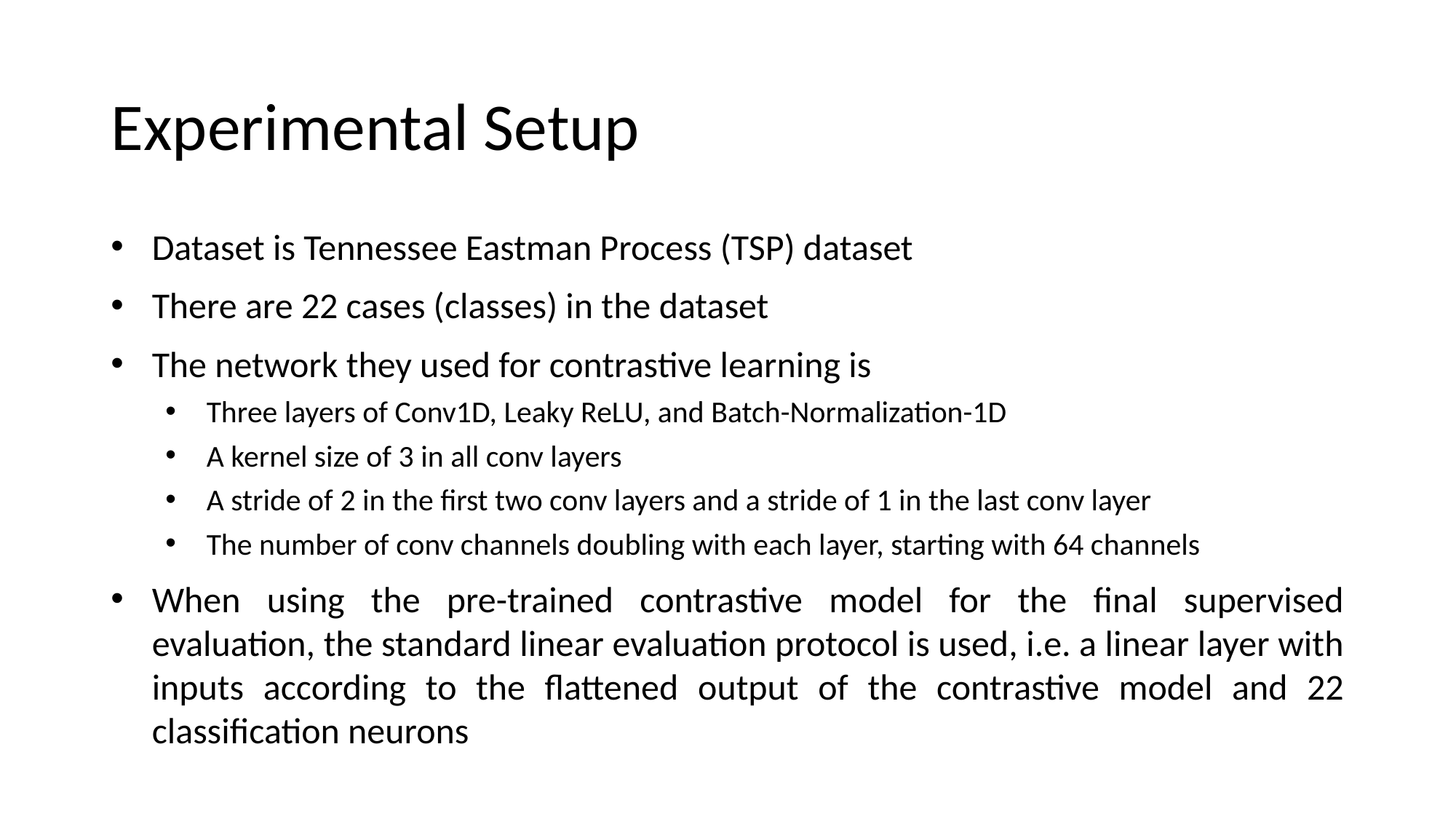

Experimental Setup
Dataset is Tennessee Eastman Process (TSP) dataset
There are 22 cases (classes) in the dataset
The network they used for contrastive learning is
Three layers of Conv1D, Leaky ReLU, and Batch-Normalization-1D
A kernel size of 3 in all conv layers
A stride of 2 in the first two conv layers and a stride of 1 in the last conv layer
The number of conv channels doubling with each layer, starting with 64 channels
When using the pre-trained contrastive model for the final supervised evaluation, the standard linear evaluation protocol is used, i.e. a linear layer with inputs according to the flattened output of the contrastive model and 22 classification neurons